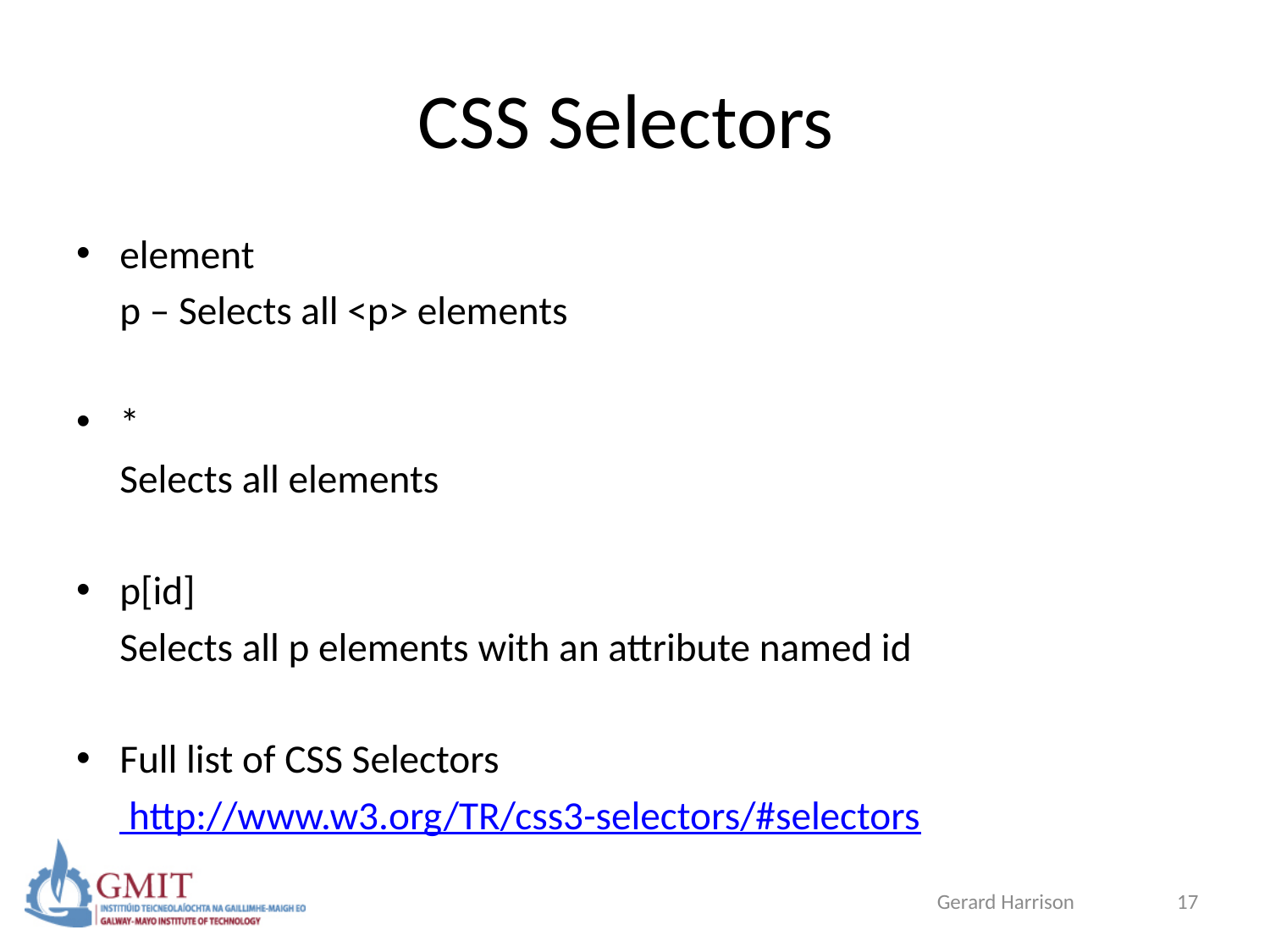

# CSS Selectors
element
	p – Selects all <p> elements

*
	Selects all elements

p[id]
	Selects all p elements with an attribute named id

Full list of CSS Selectors
	 http://www.w3.org/TR/css3-selectors/#selectors
Gerard Harrison
17